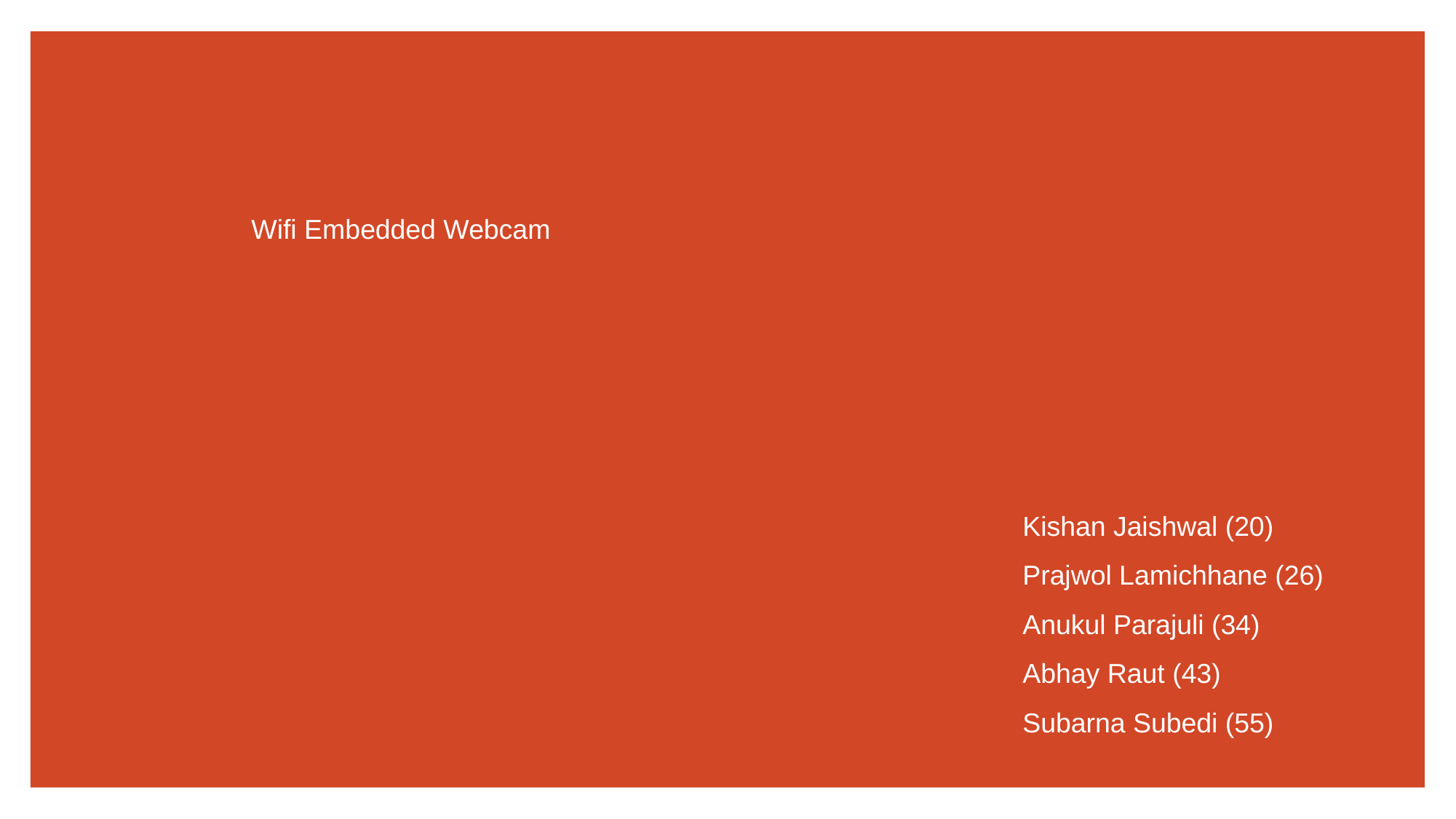

Wifi Embedded Webcam
Kishan Jaishwal (20)
Prajwol Lamichhane (26)
Anukul Parajuli (34)
Abhay Raut (43)
Subarna Subedi (55)